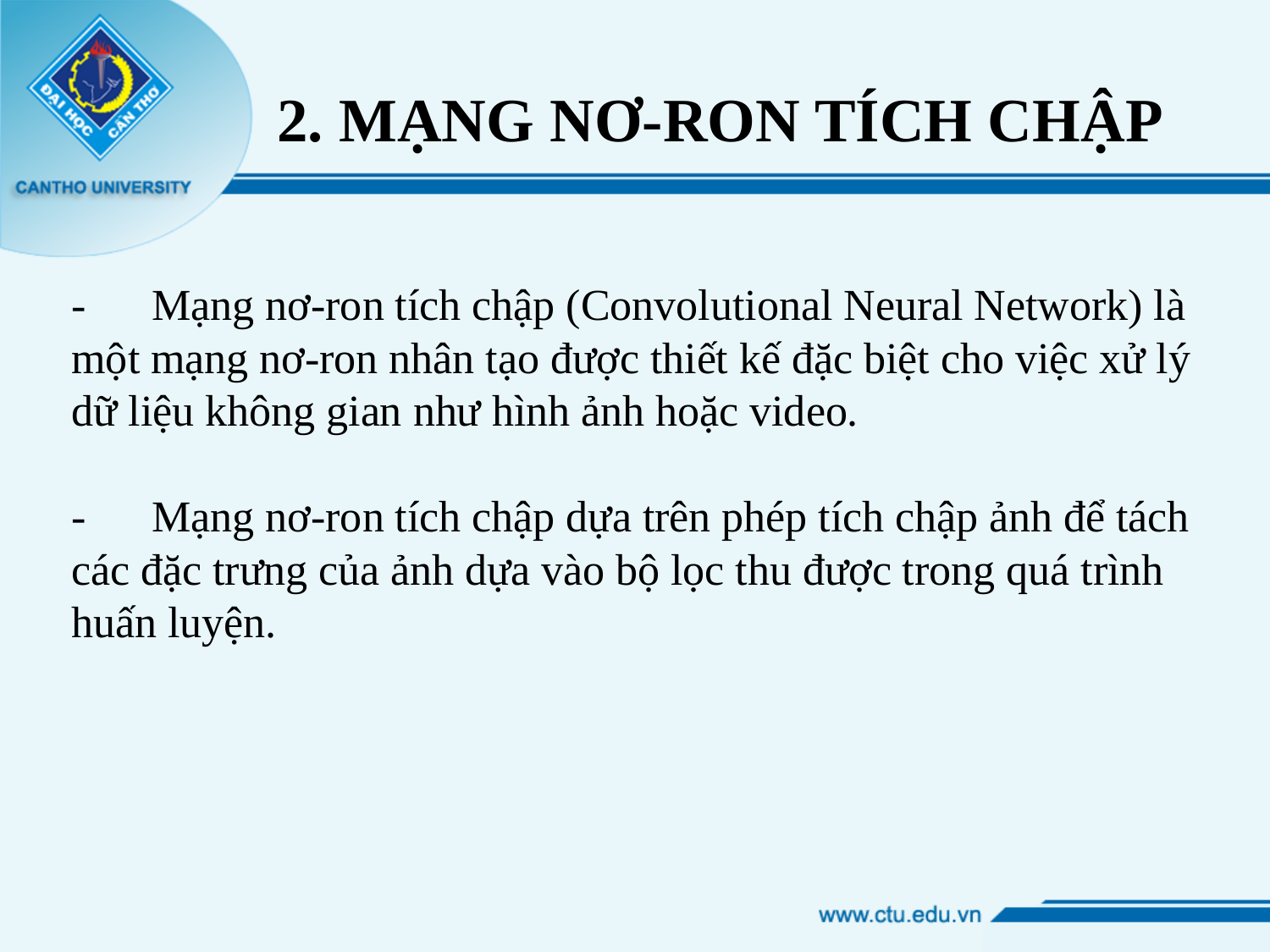

2. MẠNG NƠ-RON TÍCH CHẬP
-      Mạng nơ-ron tích chập (Convolutional Neural Network) là một mạng nơ-ron nhân tạo được thiết kế đặc biệt cho việc xử lý dữ liệu không gian như hình ảnh hoặc video.

-      Mạng nơ-ron tích chập dựa trên phép tích chập ảnh để tách các đặc trưng của ảnh dựa vào bộ lọc thu được trong quá trình huấn luyện.
10